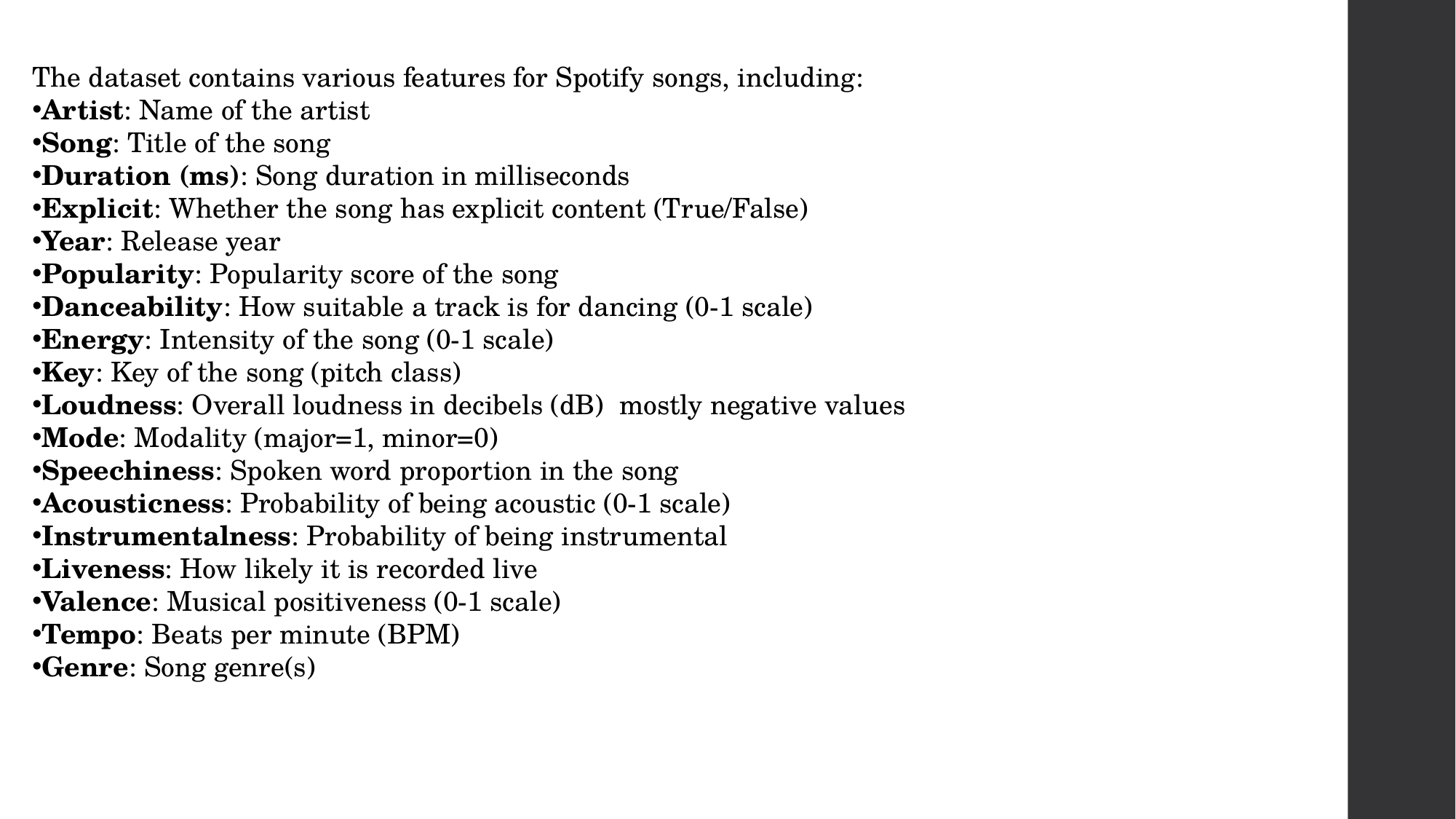

The dataset contains various features for Spotify songs, including:
Artist: Name of the artist
Song: Title of the song
Duration (ms): Song duration in milliseconds
Explicit: Whether the song has explicit content (True/False)
Year: Release year
Popularity: Popularity score of the song
Danceability: How suitable a track is for dancing (0-1 scale)
Energy: Intensity of the song (0-1 scale)
Key: Key of the song (pitch class)
Loudness: Overall loudness in decibels (dB)  mostly negative values
Mode: Modality (major=1, minor=0)
Speechiness: Spoken word proportion in the song
Acousticness: Probability of being acoustic (0-1 scale)
Instrumentalness: Probability of being instrumental
Liveness: How likely it is recorded live
Valence: Musical positiveness (0-1 scale)
Tempo: Beats per minute (BPM)
Genre: Song genre(s)